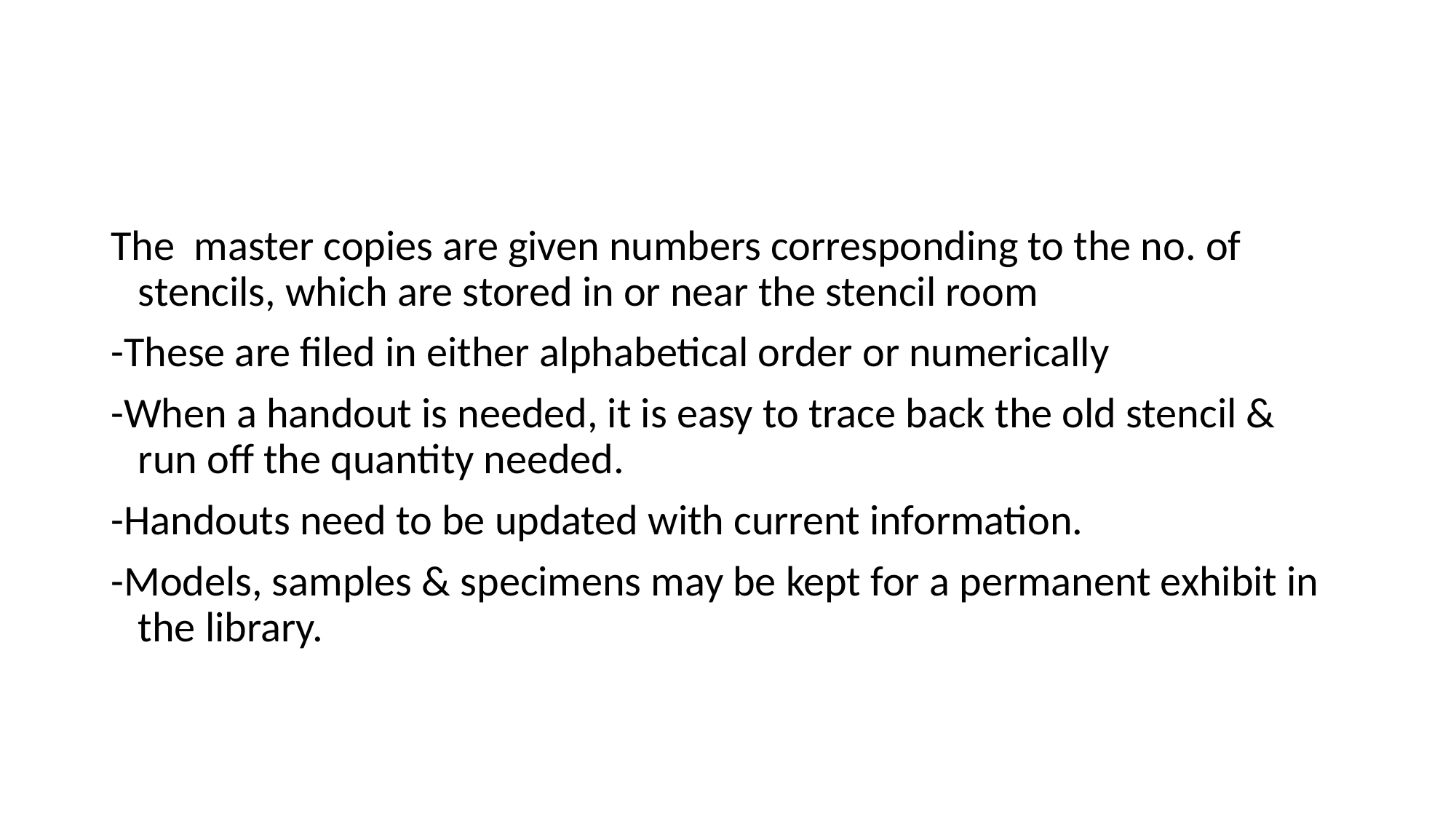

#
The  master copies are given numbers corresponding to the no. of stencils, which are stored in or near the stencil room
-These are filed in either alphabetical order or numerically
-When a handout is needed, it is easy to trace back the old stencil & run off the quantity needed.
-Handouts need to be updated with current information.
-Models, samples & specimens may be kept for a permanent exhibit in the library.